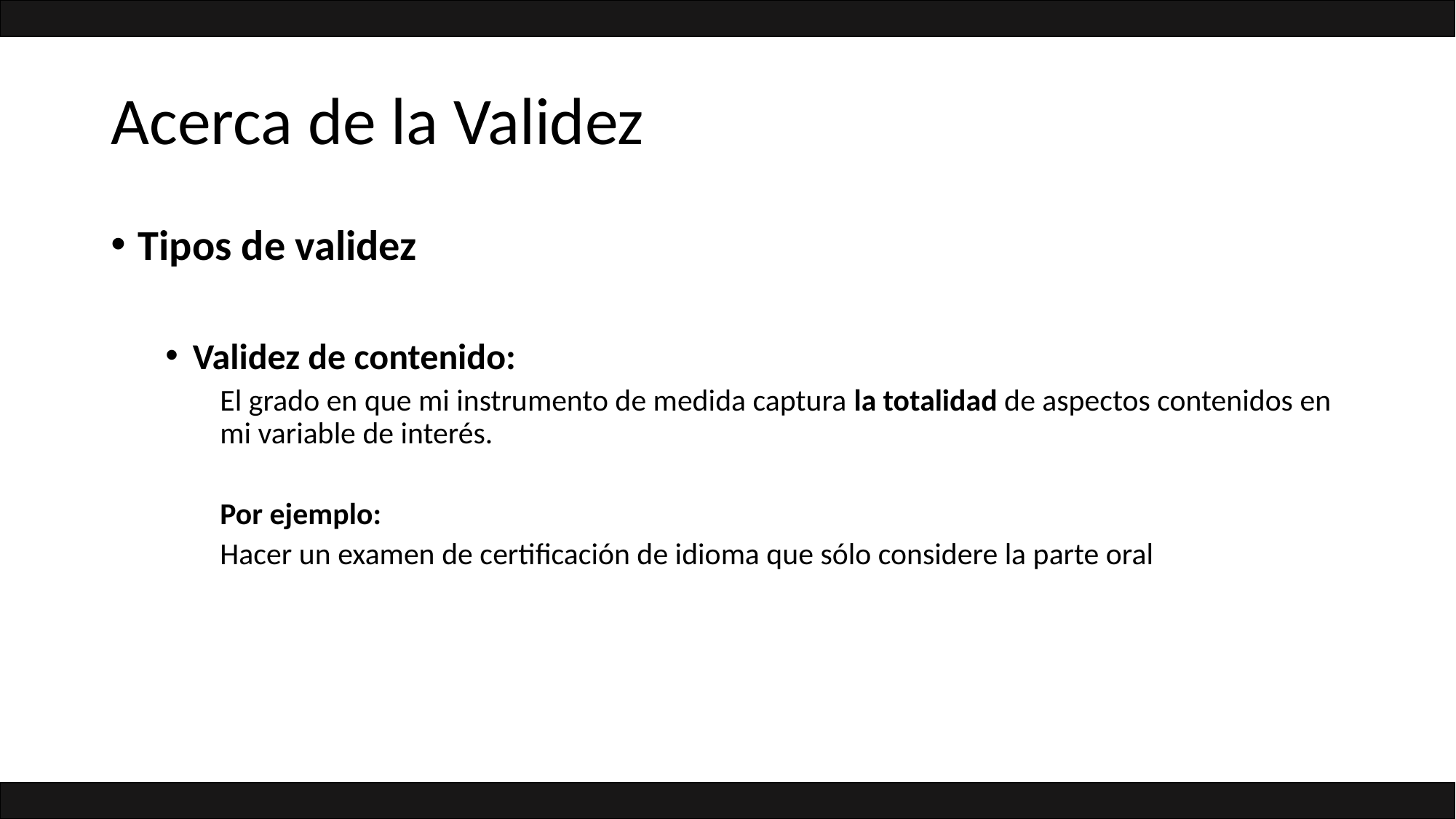

# Acerca de la Validez
Tipos de validez

Validez de contenido:
El grado en que mi instrumento de medida captura la totalidad de aspectos contenidos en mi variable de interés.

Por ejemplo:
Hacer un examen de certificación de idioma que sólo considere la parte oral